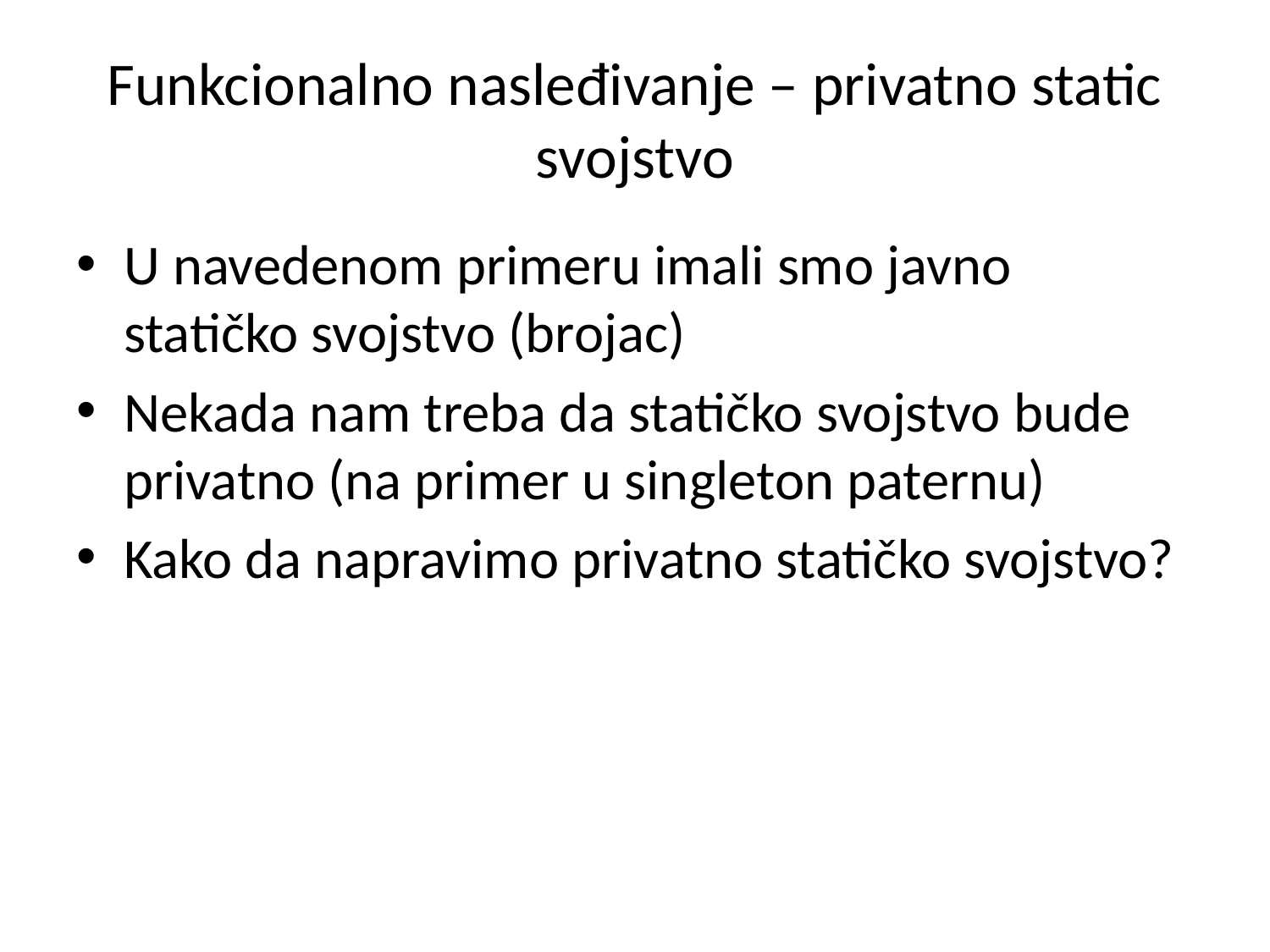

# Funkcionalno nasleđivanje – privatno static svojstvo
U navedenom primeru imali smo javno statičko svojstvo (brojac)
Nekada nam treba da statičko svojstvo bude privatno (na primer u singleton paternu)
Kako da napravimo privatno statičko svojstvo?